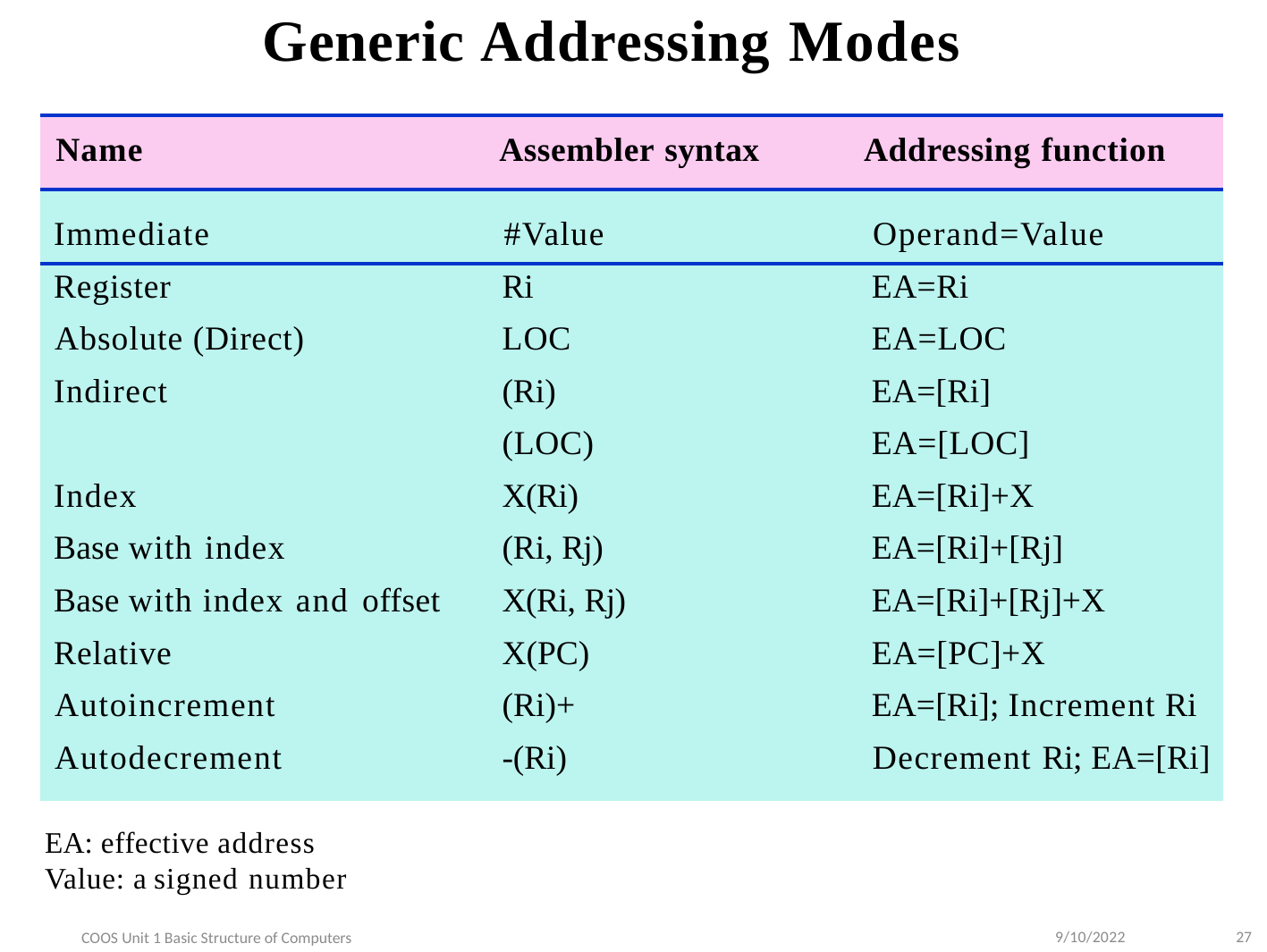

# Generic Addressing Modes
| Name |  | Assembler syntax | Addressing function |
| --- | --- | --- | --- |
| Immediate |  | #Value | Operand=Value |
| Register |  | Ri | EA=Ri |
| Absolute (Direct) |  | LOC | EA=LOC |
| Indirect |  | (Ri) | EA=[Ri] |
|  |  | (LOC) | EA=[LOC] |
| Index |  | X(Ri) | EA=[Ri]+X |
| Base with index |  | (Ri, Rj) | EA=[Ri]+[Rj] |
| Base with index and | offset | X(Ri, Rj) | EA=[Ri]+[Rj]+X |
| Relative |  | X(PC) | EA=[PC]+X |
| Autoincrement |  | (Ri)+ | EA=[Ri]; Increment Ri |
| Autodecrement |  | -(Ri) | Decrement Ri; EA=[Ri] |
EA: effective address  Value: a signed number
9/10/2022
27
COOS Unit 1 Basic Structure of Computers